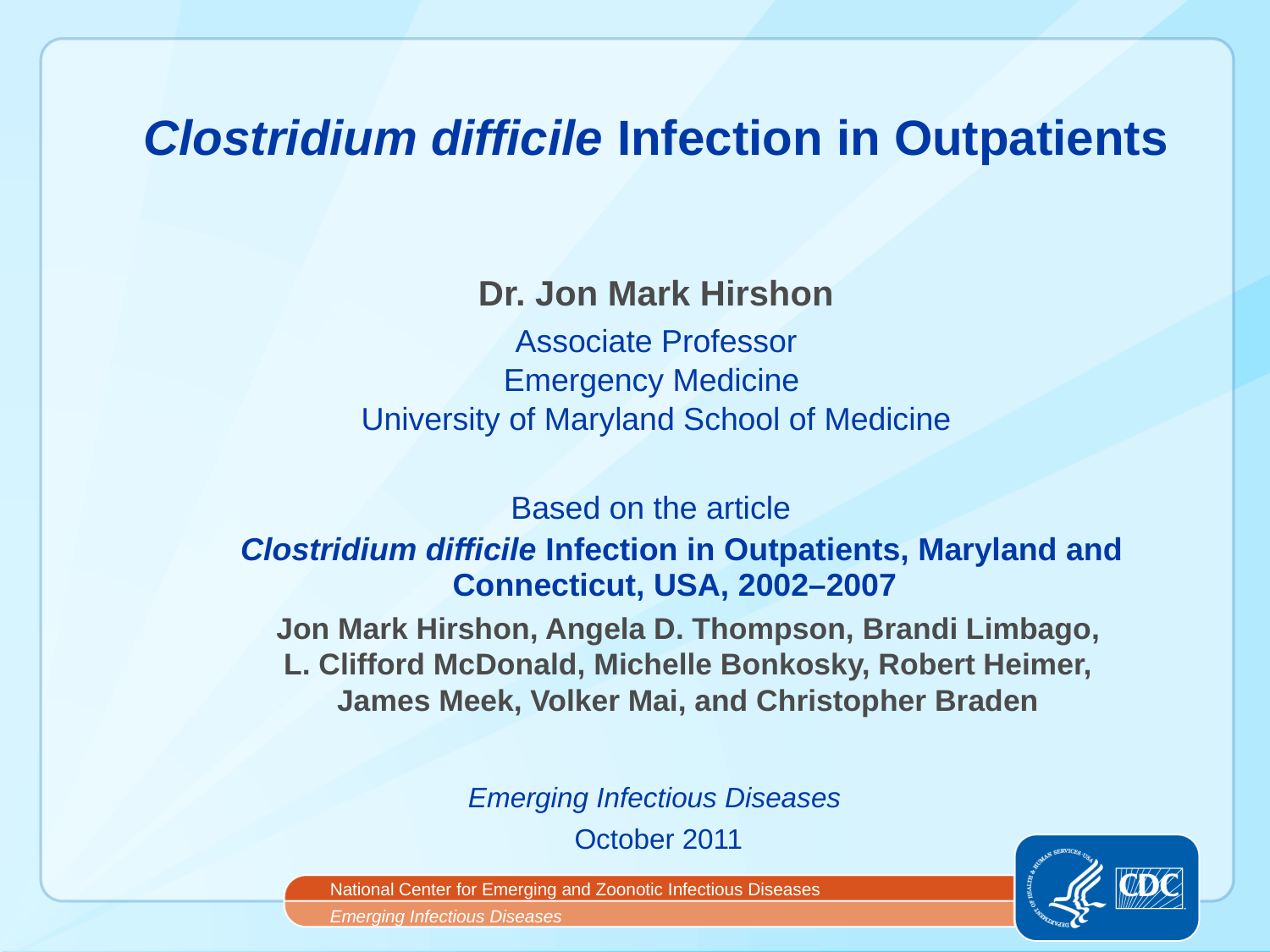

# Clostridium difficile Infection in Outpatients
Dr. Jon Mark Hirshon
Associate Professor
Emergency Medicine
University of Maryland School of Medicine
Based on the article
       Clostridium difficile Infection in Outpatients, Maryland and Connecticut, USA, 2002–2007
Jon Mark Hirshon, Angela D. Thompson, Brandi Limbago, L. Clifford McDonald, Michelle Bonkosky, Robert Heimer, James Meek, Volker Mai, and Christopher Braden
Emerging Infectious Diseases
October 2011
National Center for Emerging and Zoonotic Infectious Diseases
Emerging Infectious Diseases